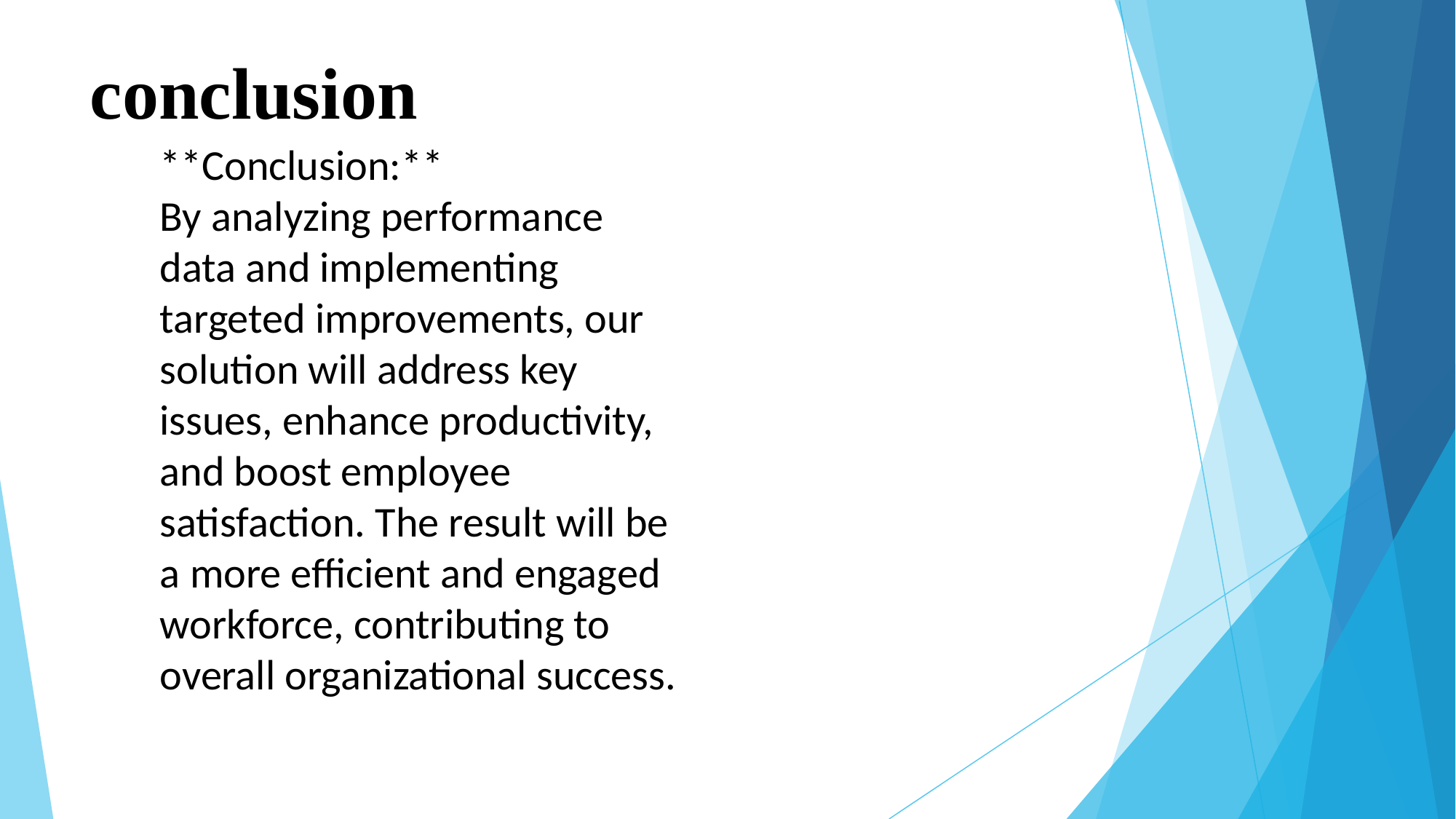

# conclusion
**Conclusion:**
By analyzing performance data and implementing targeted improvements, our solution will address key issues, enhance productivity, and boost employee satisfaction. The result will be a more efficient and engaged workforce, contributing to overall organizational success.